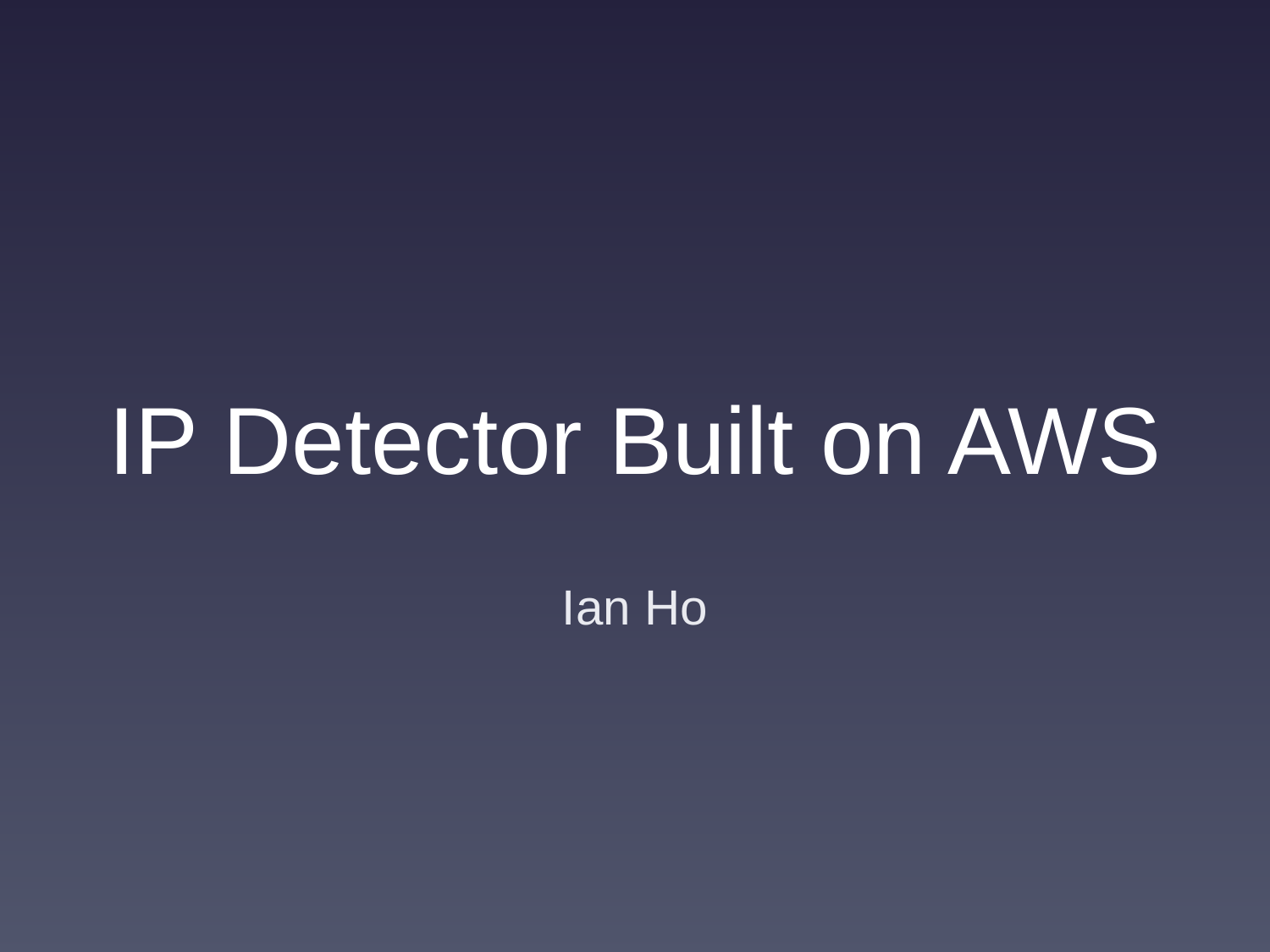

# IP Detector Built on AWS
Ian Ho